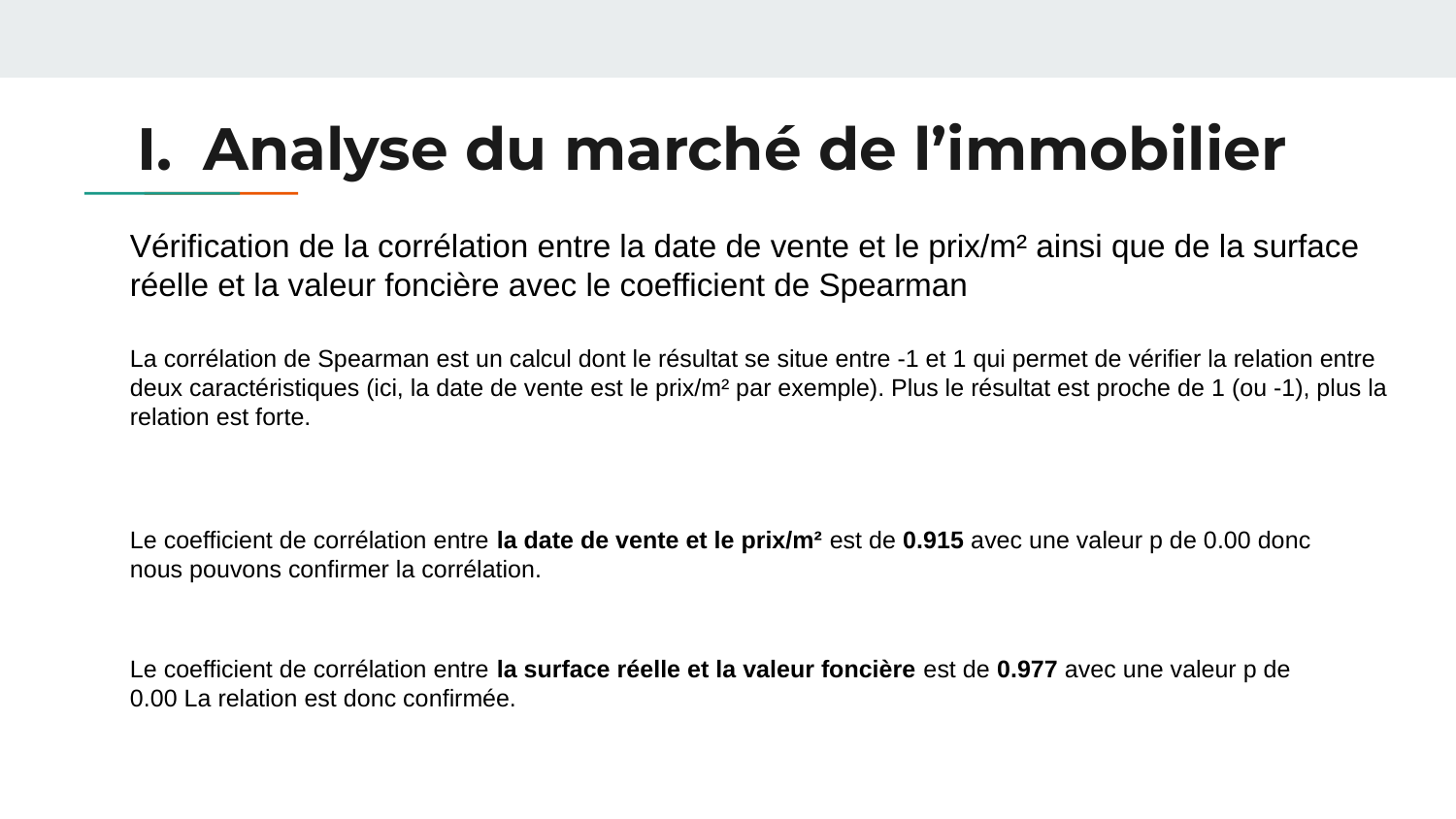

# Analyse du marché de l’immobilier
Vérification de la corrélation entre la date de vente et le prix/m² ainsi que de la surface réelle et la valeur foncière avec le coefficient de Spearman
La corrélation de Spearman est un calcul dont le résultat se situe entre -1 et 1 qui permet de vérifier la relation entre deux caractéristiques (ici, la date de vente est le prix/m² par exemple). Plus le résultat est proche de 1 (ou -1), plus la relation est forte.
Le coefficient de corrélation entre la date de vente et le prix/m² est de 0.915 avec une valeur p de 0.00 donc nous pouvons confirmer la corrélation.
Le coefficient de corrélation entre la surface réelle et la valeur foncière est de 0.977 avec une valeur p de 0.00 La relation est donc confirmée.